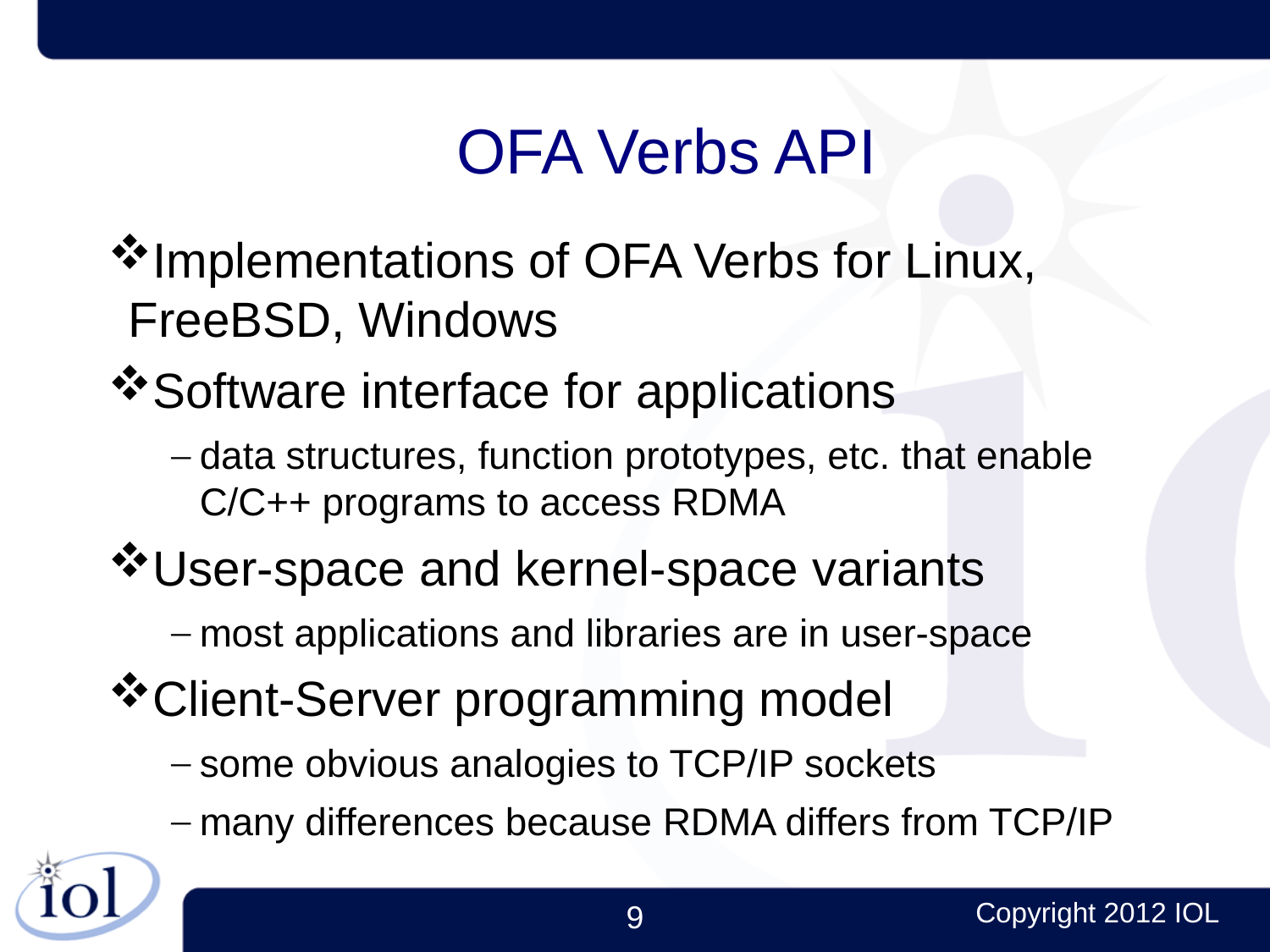

OFA Verbs API
Implementations of OFA Verbs for Linux, FreeBSD, Windows
Software interface for applications
data structures, function prototypes, etc. that enable C/C++ programs to access RDMA
User-space and kernel-space variants
most applications and libraries are in user-space
Client-Server programming model
some obvious analogies to TCP/IP sockets
many differences because RDMA differs from TCP/IP